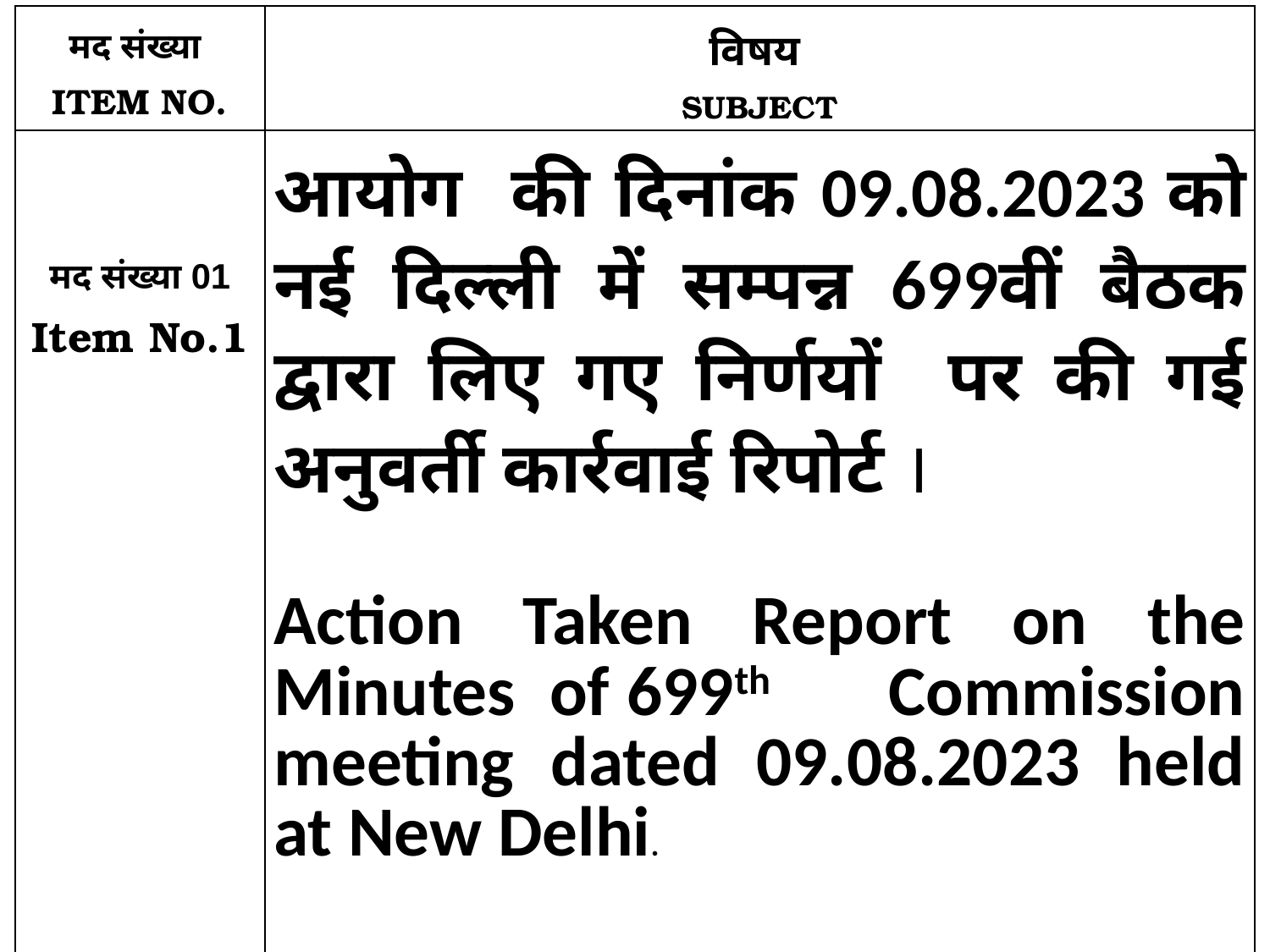

| मद संख्या ITEM NO. | विषय SUBJECT |
| --- | --- |
| मद संख्या 01 Item No.1 | आयोग की दिनांक 09.08.2023 को नई दिल्ली में सम्पन्न 699वीं बैठक द्वारा लिए गए निर्णयों पर की गई अनुवर्ती कार्रवाई रिपोर्ट ।   Action Taken Report on the Minutes of 699th Commission meeting dated 09.08.2023 held at New Delhi. |